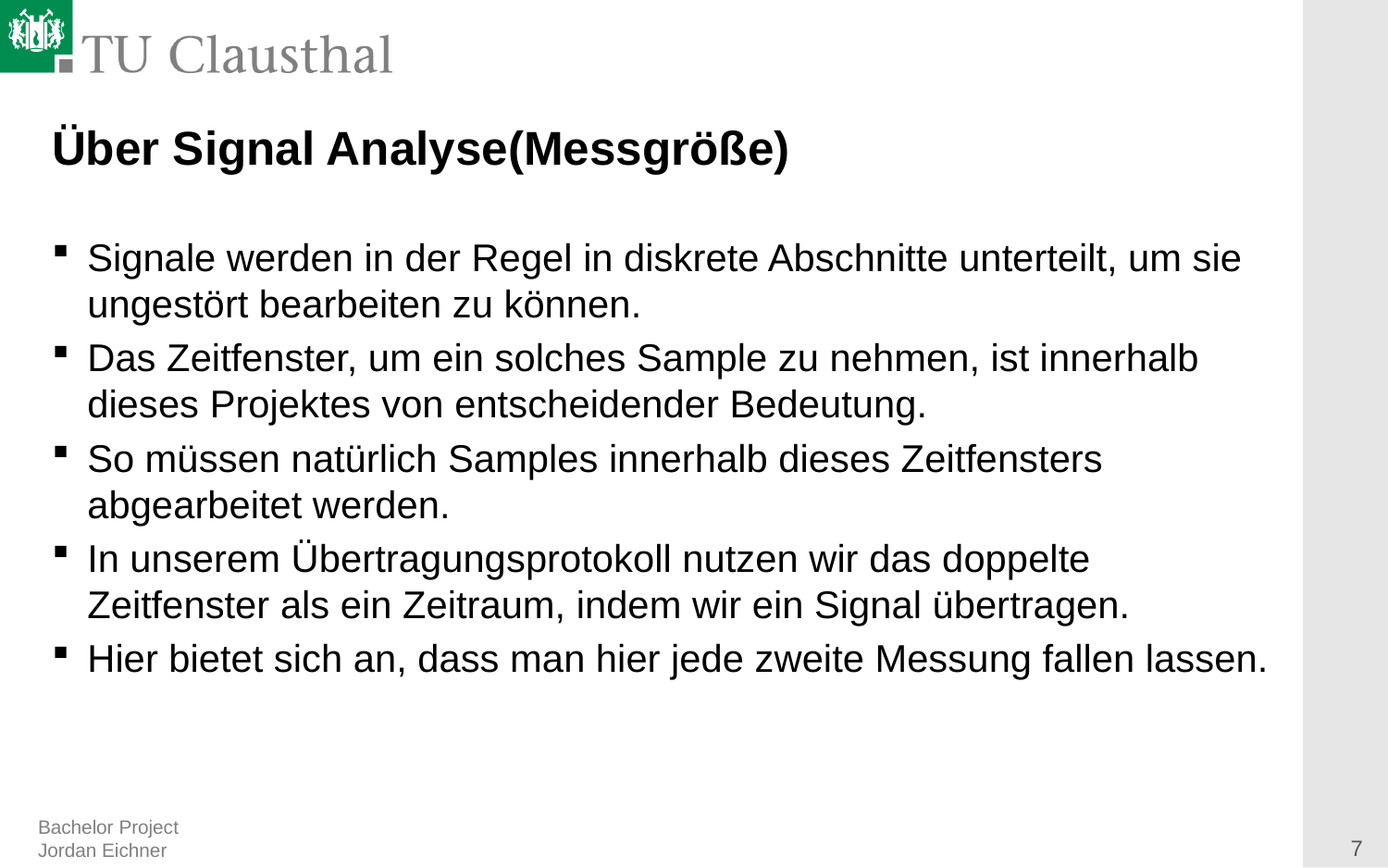

# Über Signal Analyse(Messgröße)
Signale werden in der Regel in diskrete Abschnitte unterteilt, um sie ungestört bearbeiten zu können.
Das Zeitfenster, um ein solches Sample zu nehmen, ist innerhalb dieses Projektes von entscheidender Bedeutung.
So müssen natürlich Samples innerhalb dieses Zeitfensters abgearbeitet werden.
In unserem Übertragungsprotokoll nutzen wir das doppelte Zeitfenster als ein Zeitraum, indem wir ein Signal übertragen.
Hier bietet sich an, dass man hier jede zweite Messung fallen lassen.